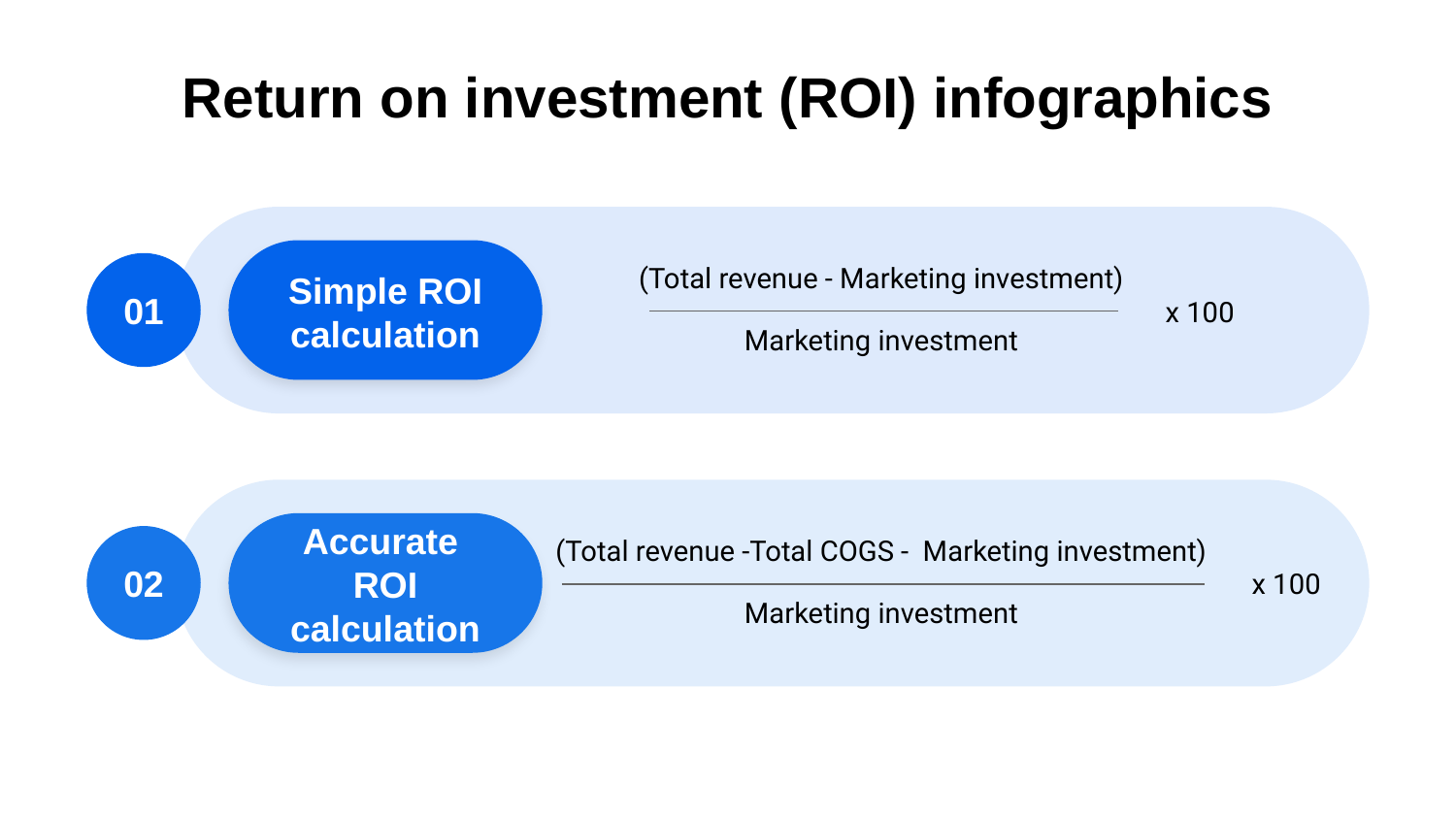

# Return on investment (ROI) infographics

01
(Total revenue - Marketing investment)
Simple ROI calculation
x 100
Marketing investment

02
(Total revenue -Total COGS -  Marketing investment)
Accurate  ROI calculation
x 100
Marketing investment